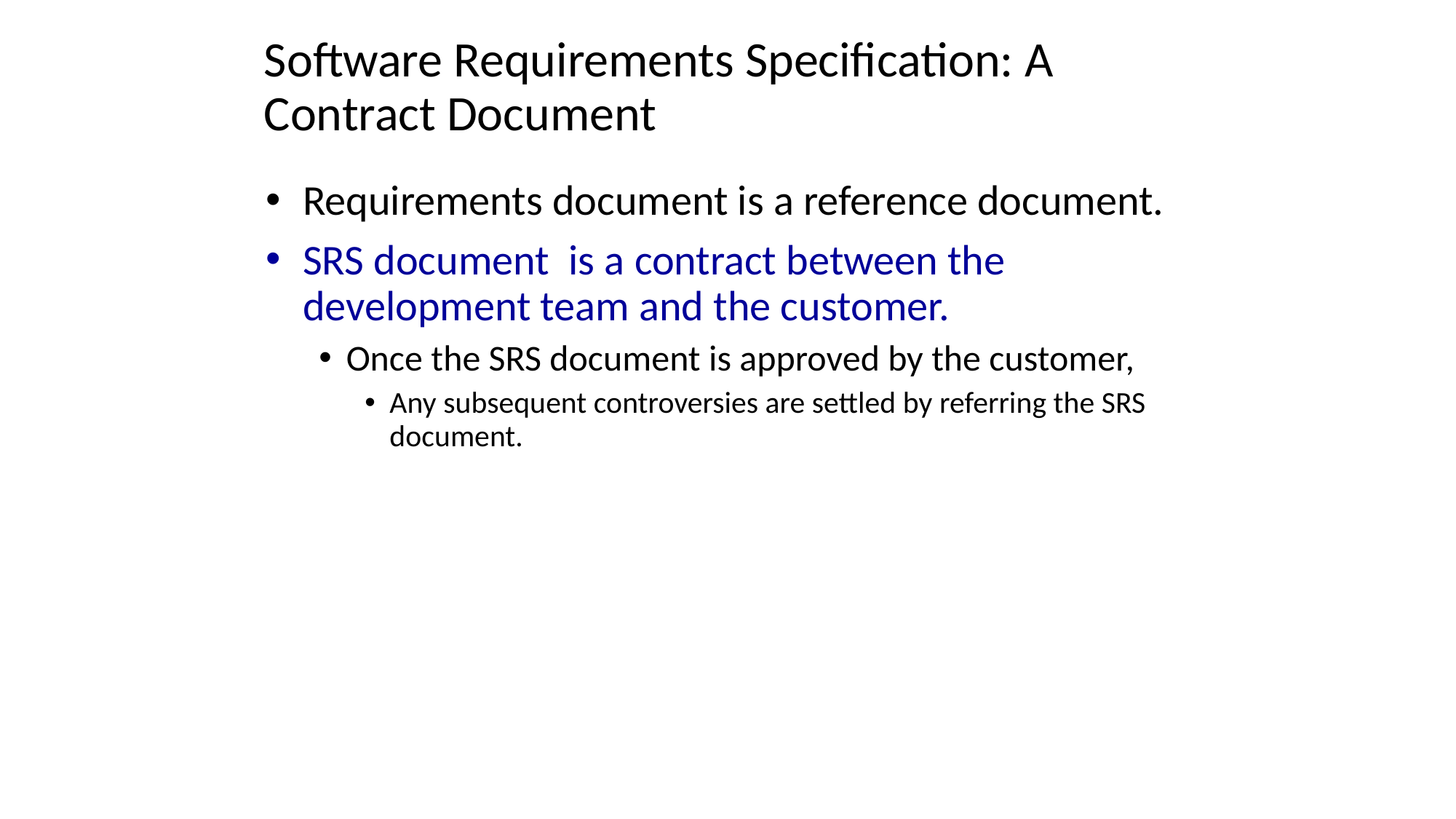

# Software Requirements Specification: A Contract Document
Requirements document is a reference document.
SRS document  is a contract between the development team and the customer.
Once the SRS document is approved by the customer,
Any subsequent controversies are settled by referring the SRS document.